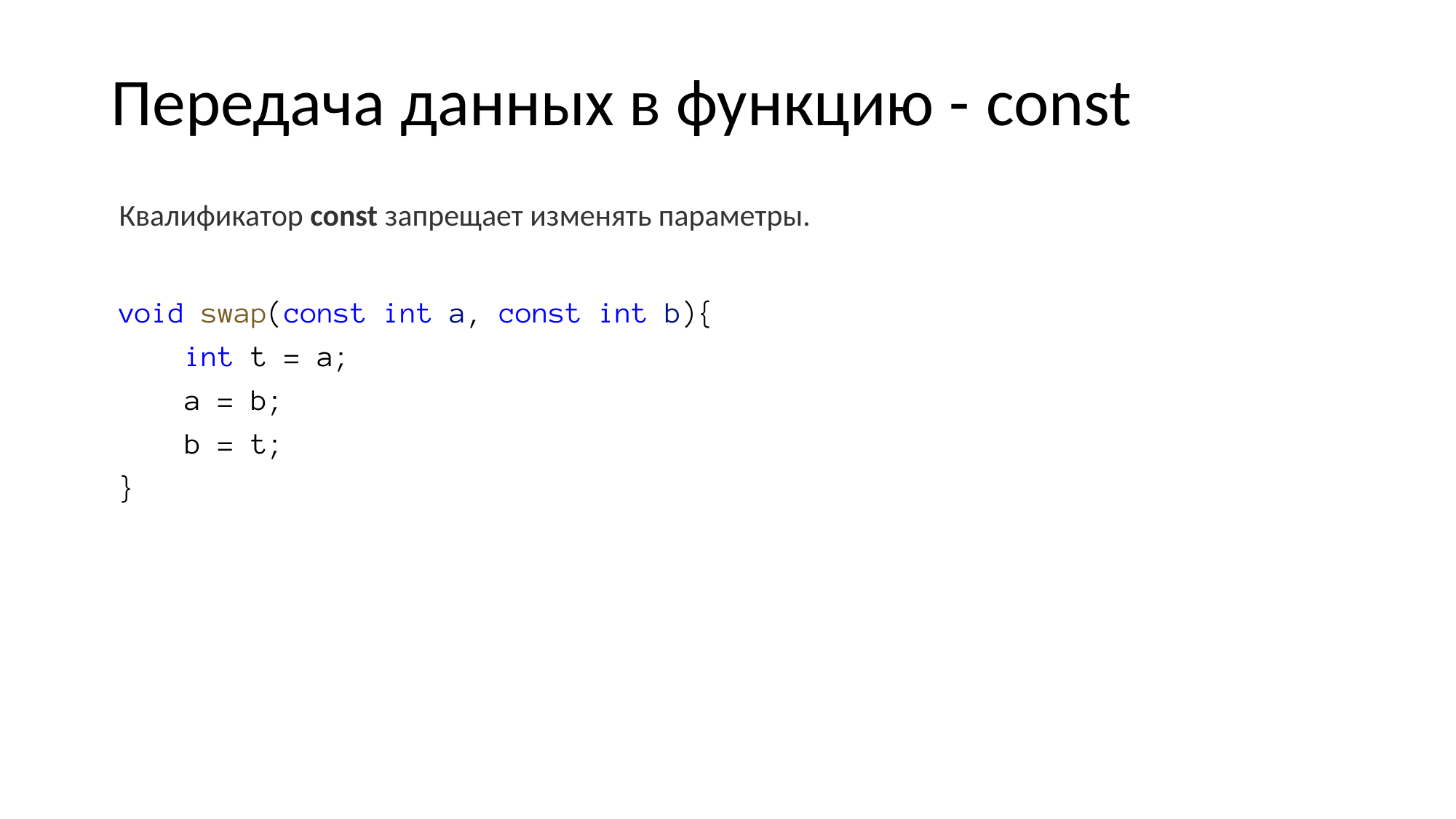

Передача данных в функцию - const
Квалификатор const запрещает изменять параметры.

void swap(const int a, const int b){
    int t = a;
    a = b;
    b = t;
}